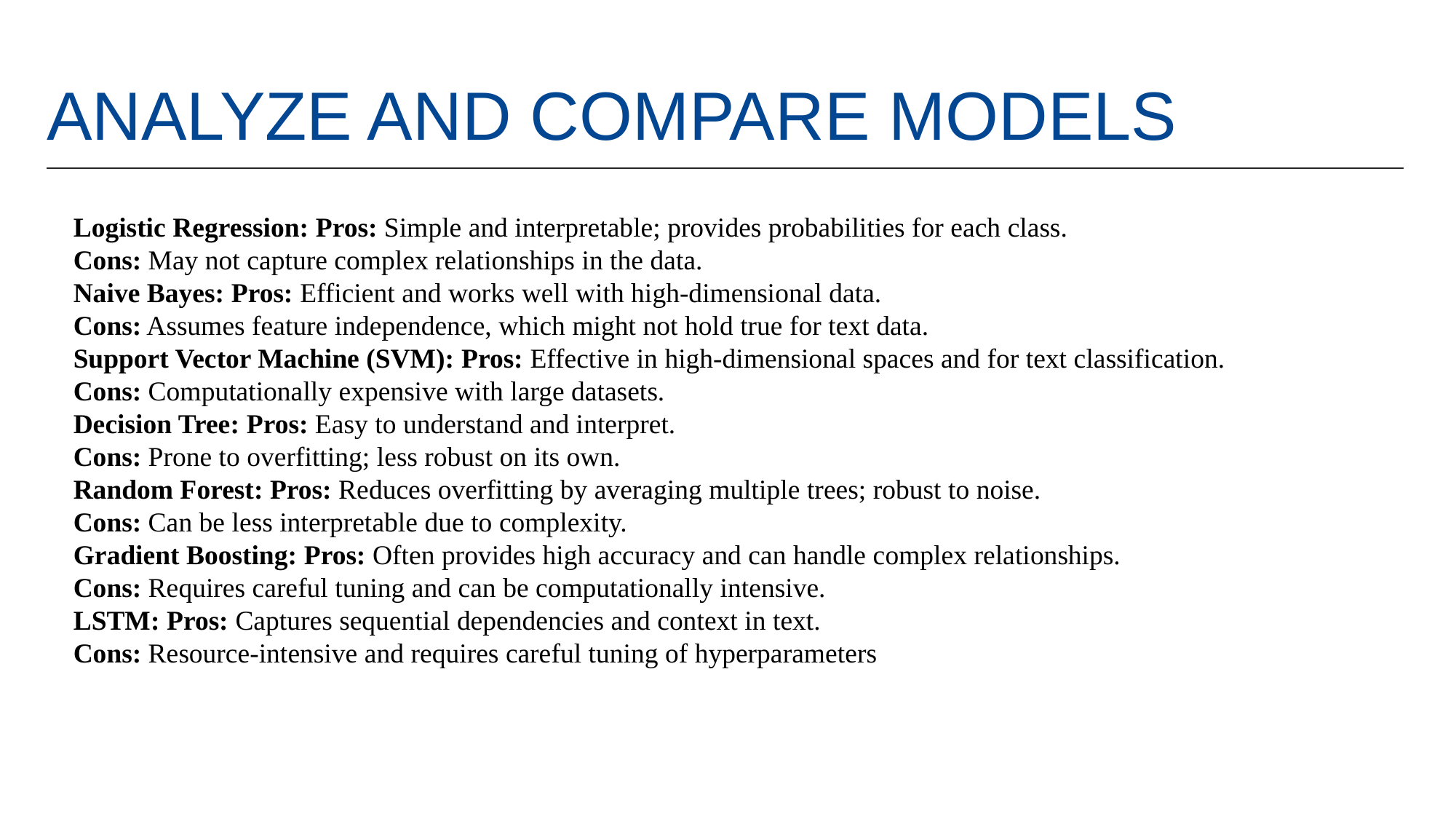

# Analyze and Compare Models
Logistic Regression: Pros: Simple and interpretable; provides probabilities for each class.
Cons: May not capture complex relationships in the data.
Naive Bayes: Pros: Efficient and works well with high-dimensional data.
Cons: Assumes feature independence, which might not hold true for text data.
Support Vector Machine (SVM): Pros: Effective in high-dimensional spaces and for text classification.
Cons: Computationally expensive with large datasets.
Decision Tree: Pros: Easy to understand and interpret.
Cons: Prone to overfitting; less robust on its own.
Random Forest: Pros: Reduces overfitting by averaging multiple trees; robust to noise.
Cons: Can be less interpretable due to complexity.
Gradient Boosting: Pros: Often provides high accuracy and can handle complex relationships.
Cons: Requires careful tuning and can be computationally intensive.
LSTM: Pros: Captures sequential dependencies and context in text.
Cons: Resource-intensive and requires careful tuning of hyperparameters